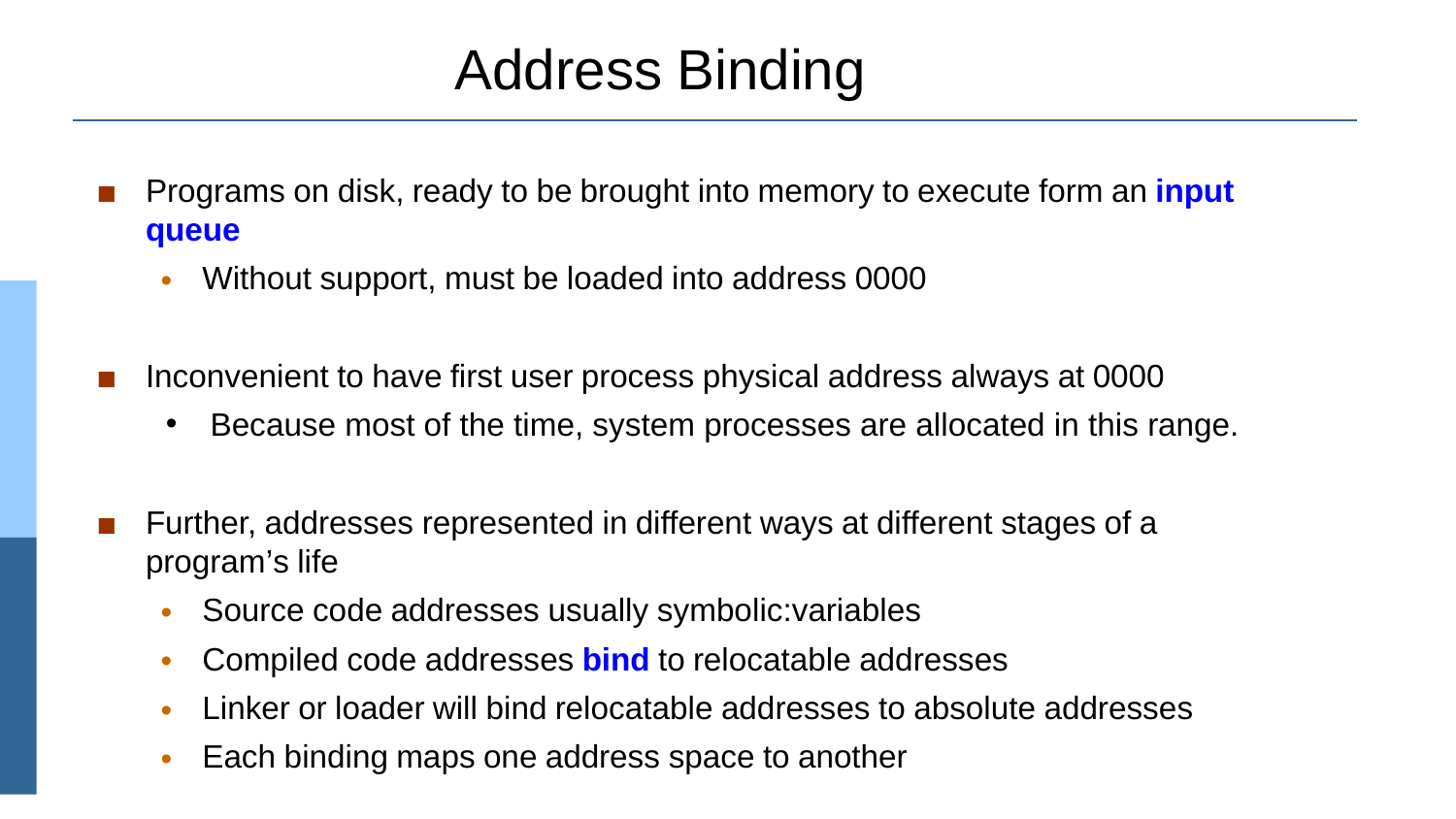

# Address Binding

Programs on disk, ready to be brought into memory to execute form an input queue
Without support, must be loaded into address 0000

Inconvenient to have first user process physical address always at 0000
Because most of the time, system processes are allocated in this range.

Further, addresses represented in different ways at different stages of a program’s life
Source code addresses usually symbolic:variables
Compiled code addresses bind to relocatable addresses
Linker or loader will bind relocatable addresses to absolute addresses
Each binding maps one address space to another